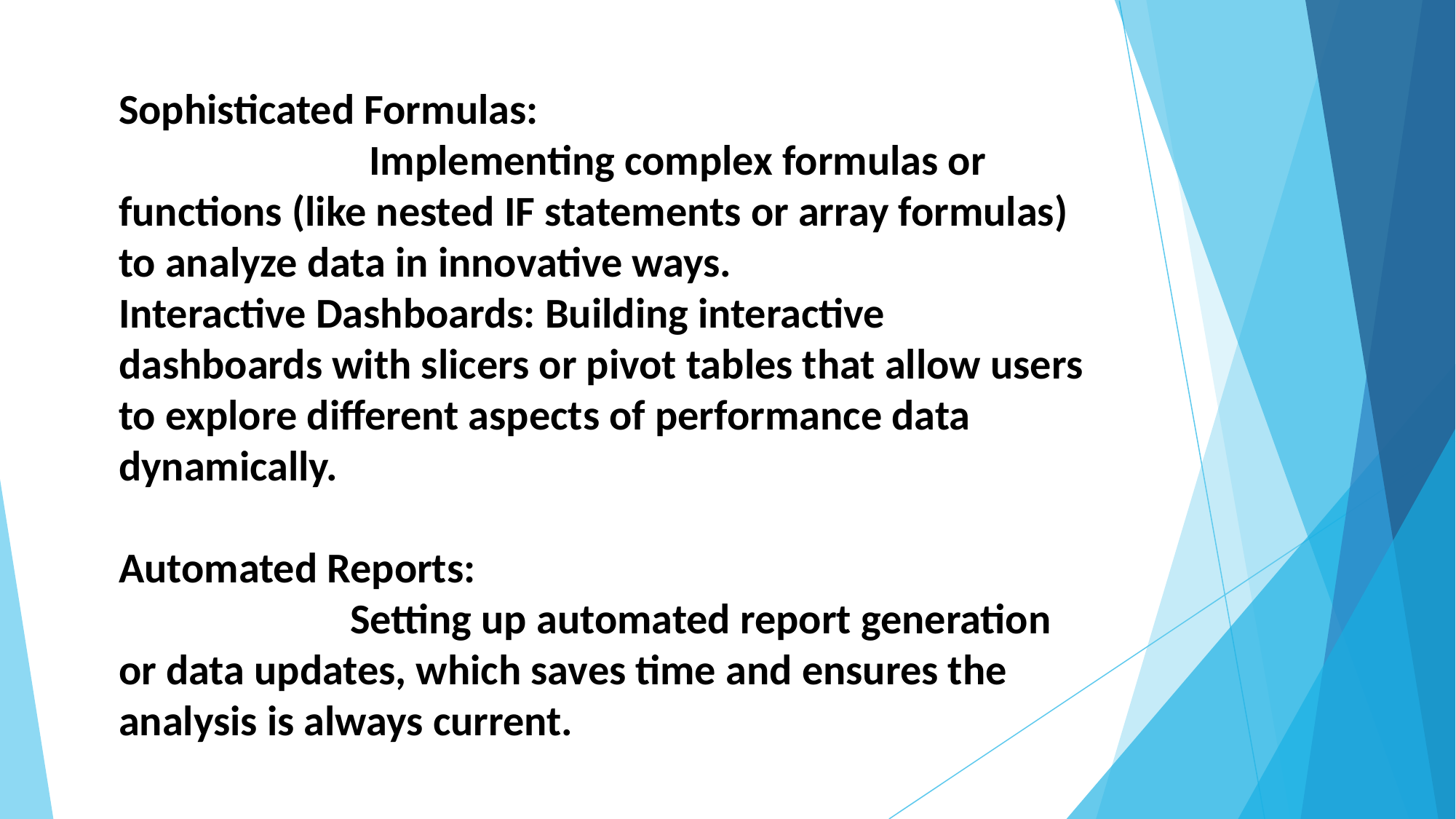

Sophisticated Formulas:
                          Implementing complex formulas or functions (like nested IF statements or array formulas) to analyze data in innovative ways.
Interactive Dashboards: Building interactive dashboards with slicers or pivot tables that allow users to explore different aspects of performance data dynamically.

Automated Reports:
                        Setting up automated report generation or data updates, which saves time and ensures the analysis is always current.